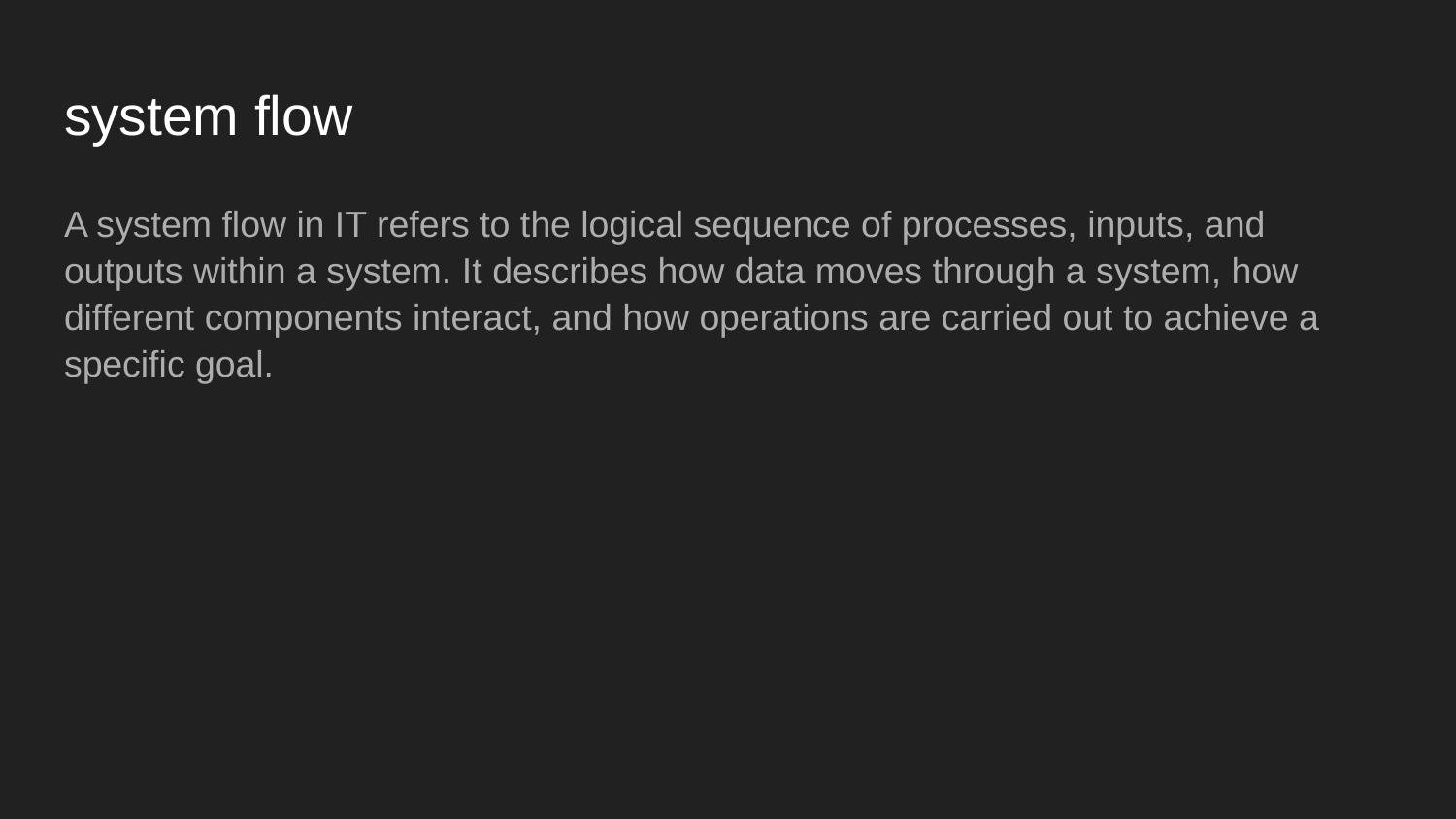

# system flow
A system flow in IT refers to the logical sequence of processes, inputs, and outputs within a system. It describes how data moves through a system, how different components interact, and how operations are carried out to achieve a specific goal.